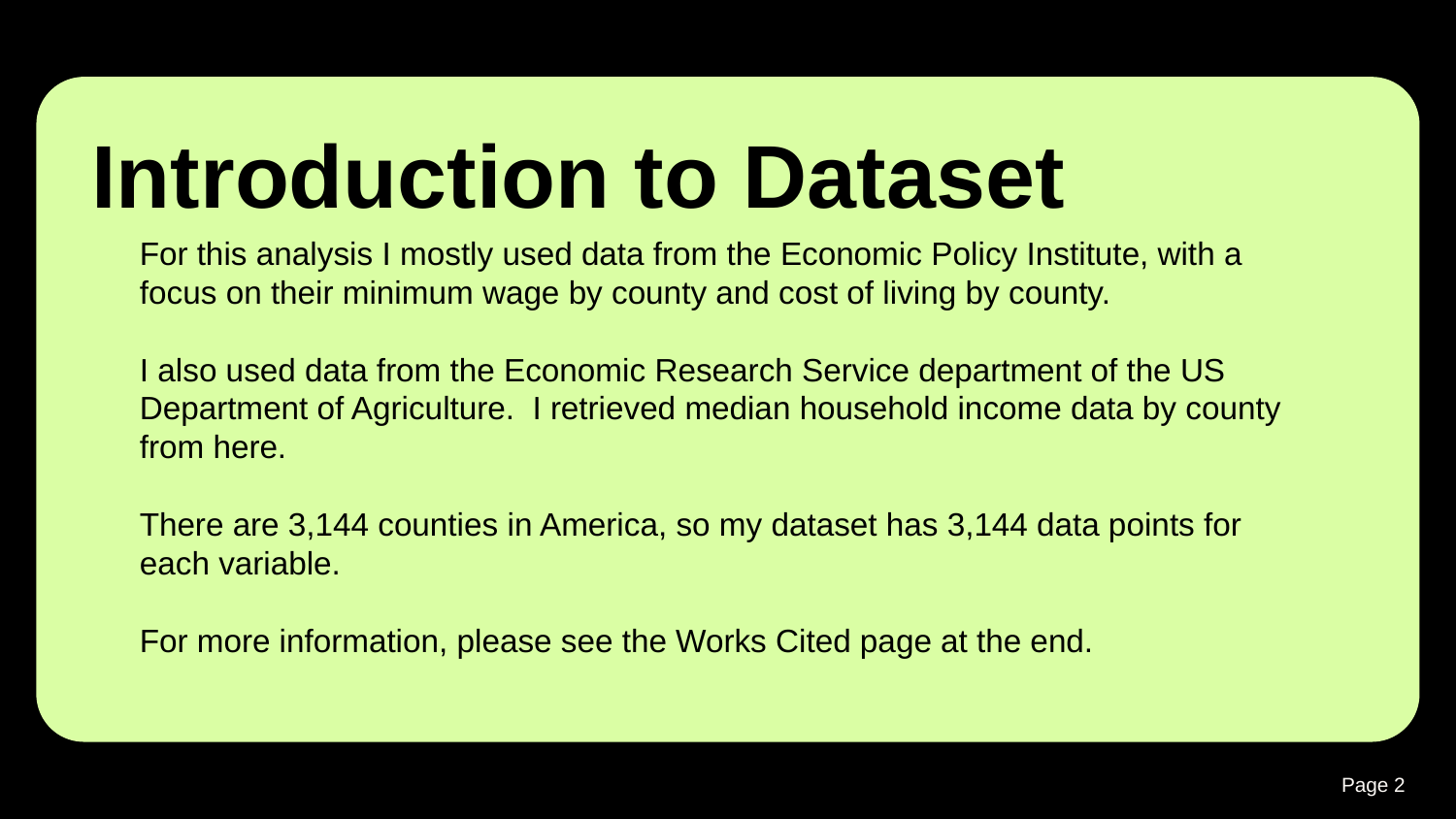

# Introduction to Dataset
For this analysis I mostly used data from the Economic Policy Institute, with a focus on their minimum wage by county and cost of living by county.

I also used data from the Economic Research Service department of the US Department of Agriculture.  I retrieved median household income data by county from here.

There are 3,144 counties in America, so my dataset has 3,144 data points for each variable.

For more information, please see the Works Cited page at the end.